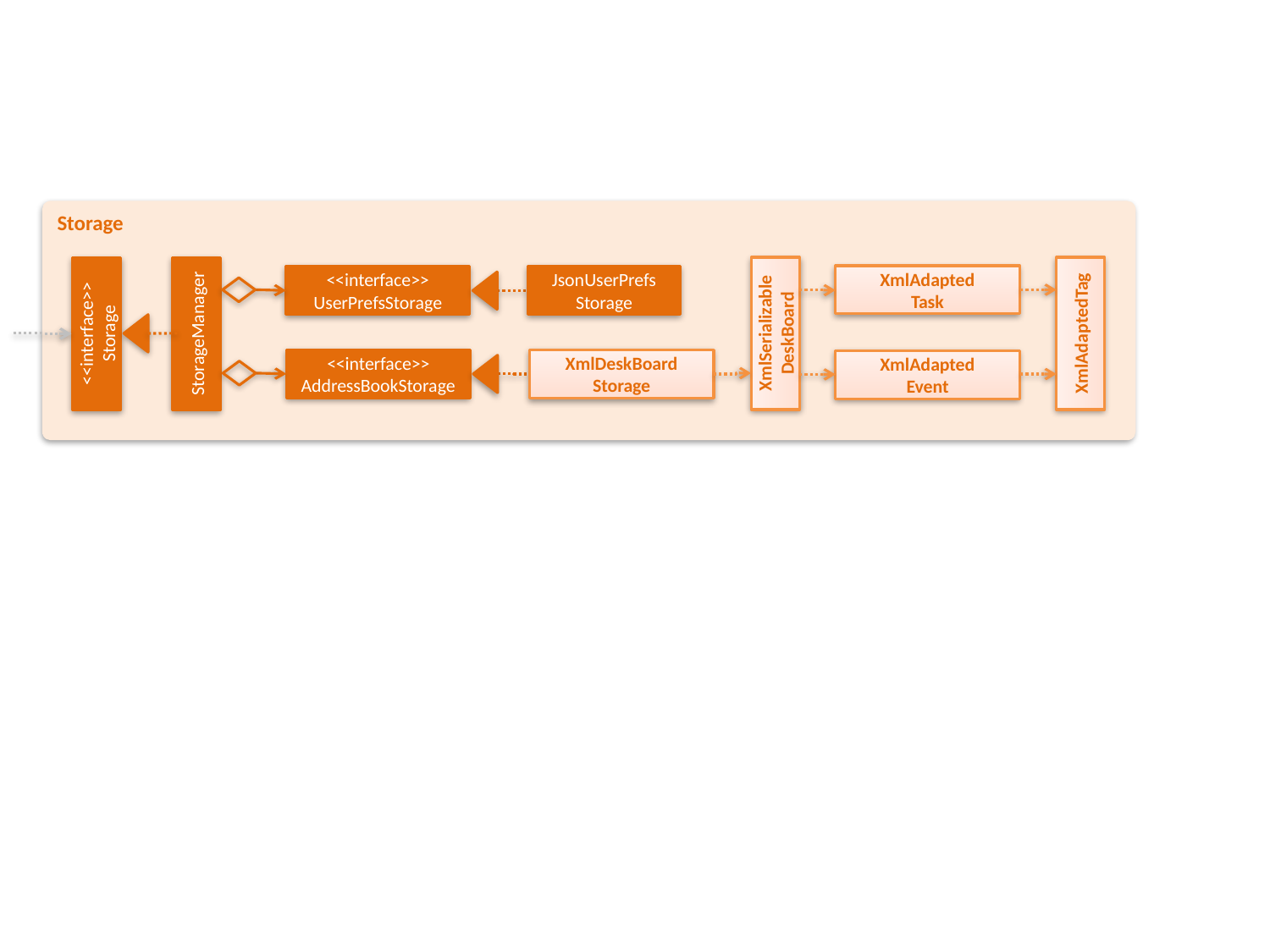

Storage
XmlAdapted
Task
<<interface>>
UserPrefsStorage
JsonUserPrefs
Storage

XmlSerializable
DeskBoard
XmlAdaptedTag
<<interface>>
Storage
StorageManager

<<interface>>
AddressBookStorage
XmlDeskBoard
Storage
XmlAdapted
Event